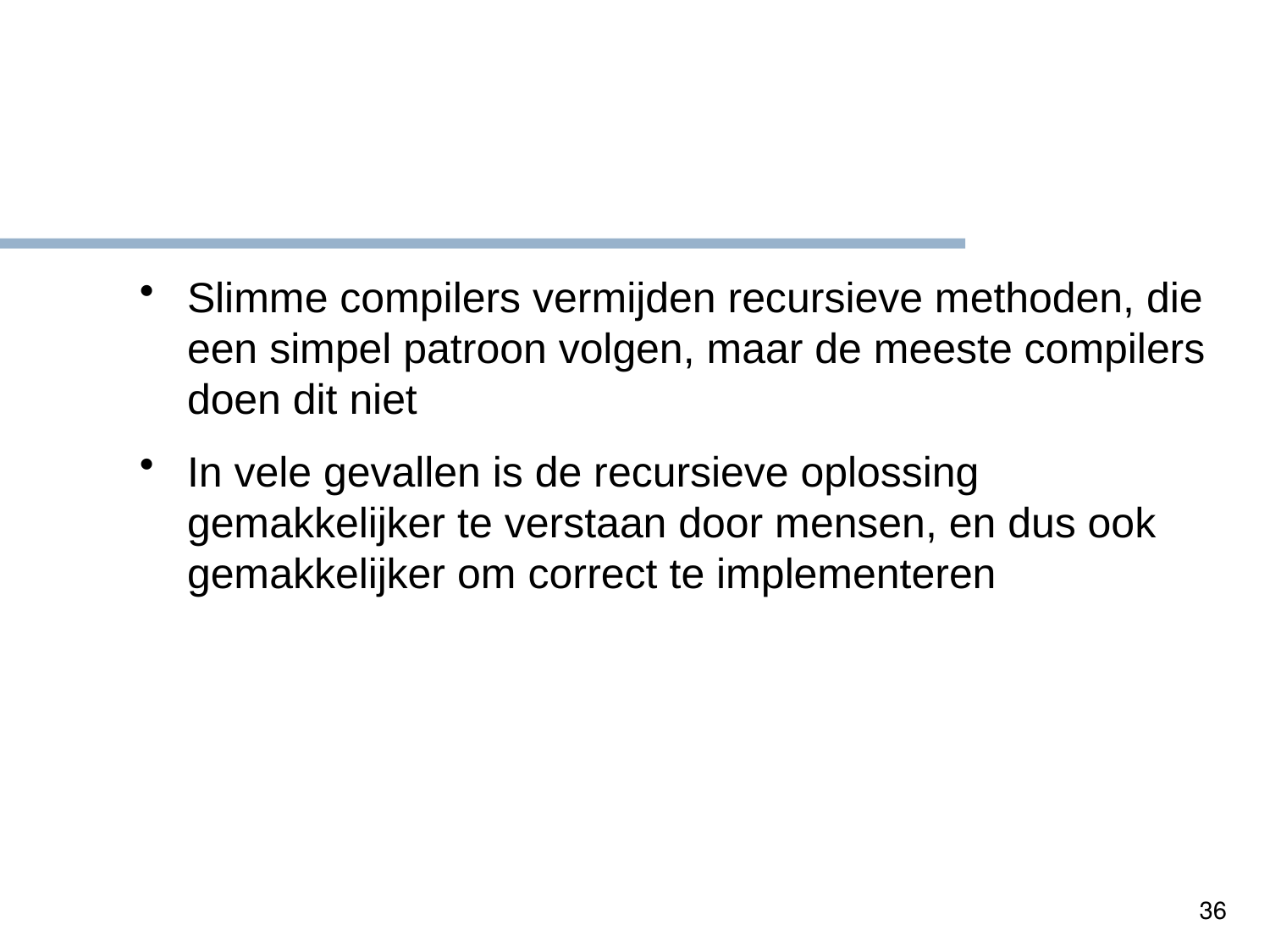

Slimme compilers vermijden recursieve methoden, die een simpel patroon volgen, maar de meeste compilers doen dit niet
In vele gevallen is de recursieve oplossing gemakkelijker te verstaan door mensen, en dus ook gemakkelijker om correct te implementeren

36